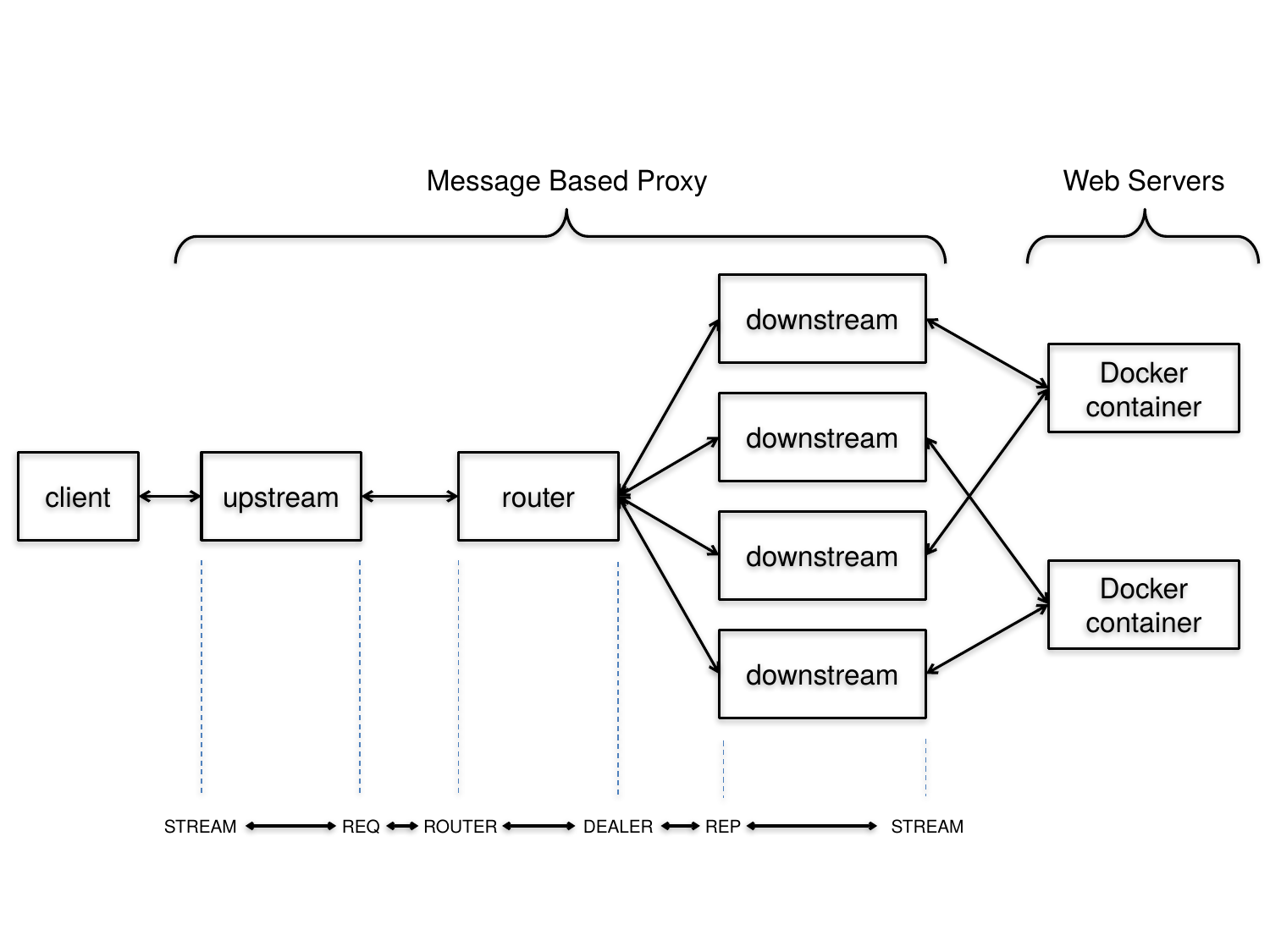

Message Based Proxy
Web Servers
downstream
downstream
downstream
downstream
Docker container
Docker container
client
upstream
router
REQ
ROUTER
DEALER
REP
STREAM
STREAM